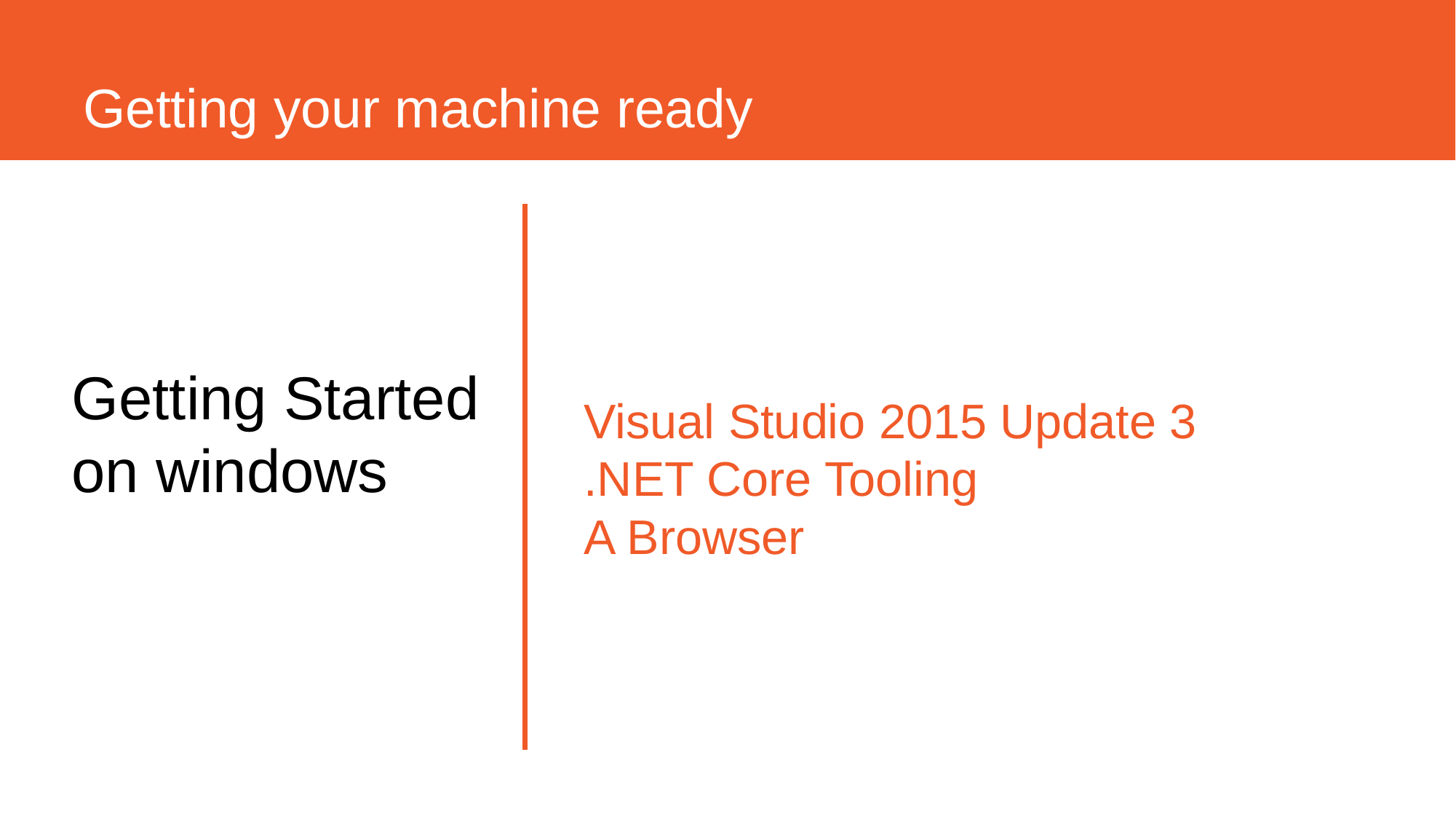

# Getting your machine ready
Visual Studio 2015 Update 3
.NET Core Tooling
A Browser
Getting Started
on windows